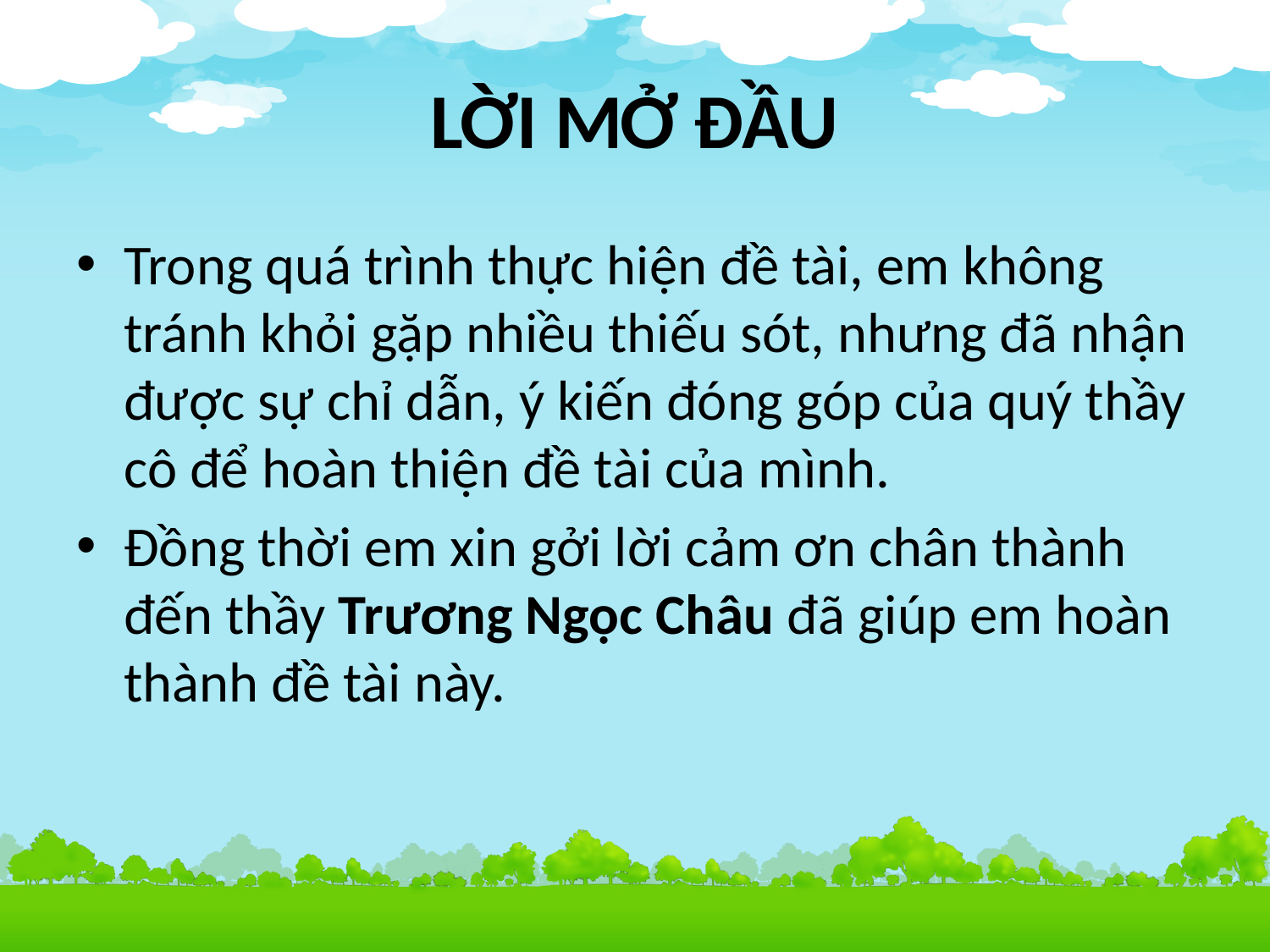

# LỜI MỞ ĐẦU
Trong quá trình thực hiện đề tài, em không tránh khỏi gặp nhiều thiếu sót, nhưng đã nhận được sự chỉ dẫn, ý kiến đóng góp của quý thầy cô để hoàn thiện đề tài của mình.
Đồng thời em xin gởi lời cảm ơn chân thành  đến thầy Trương Ngọc Châu đã giúp em hoàn thành đề tài này.